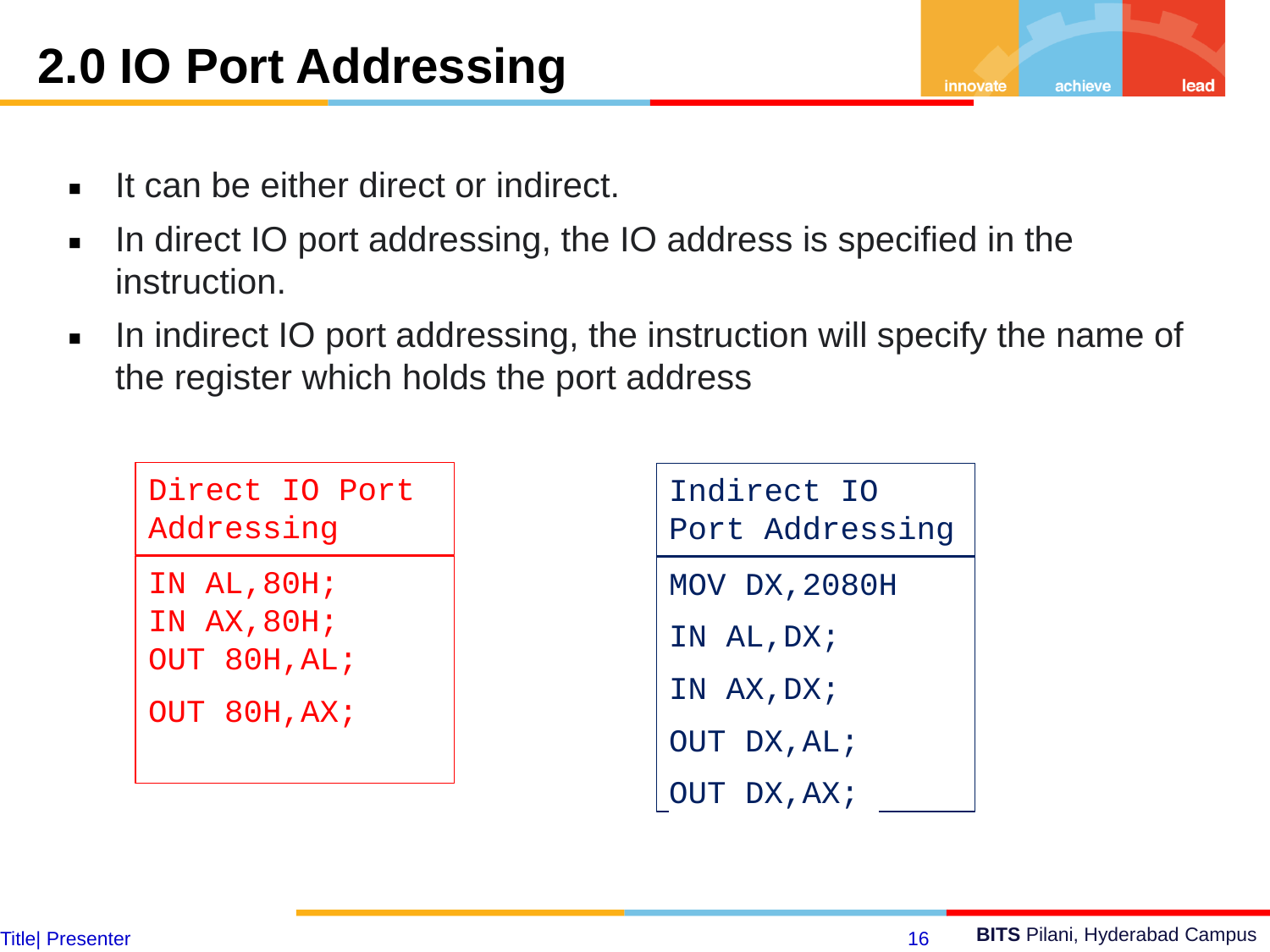

2.0 IO Port Addressing
It can be either direct or indirect.
In direct IO port addressing, the IO address is specified in the instruction.
In indirect IO port addressing, the instruction will specify the name of the register which holds the port address
Direct IO Port Addressing
Indirect IO Port Addressing
IN AL,80H;
IN AX,80H;
OUT 80H,AL;
OUT 80H,AX;
MOV DX,2080H
IN AL,DX;
IN AX,DX;
OUT DX,AL;
OUT DX,AX;